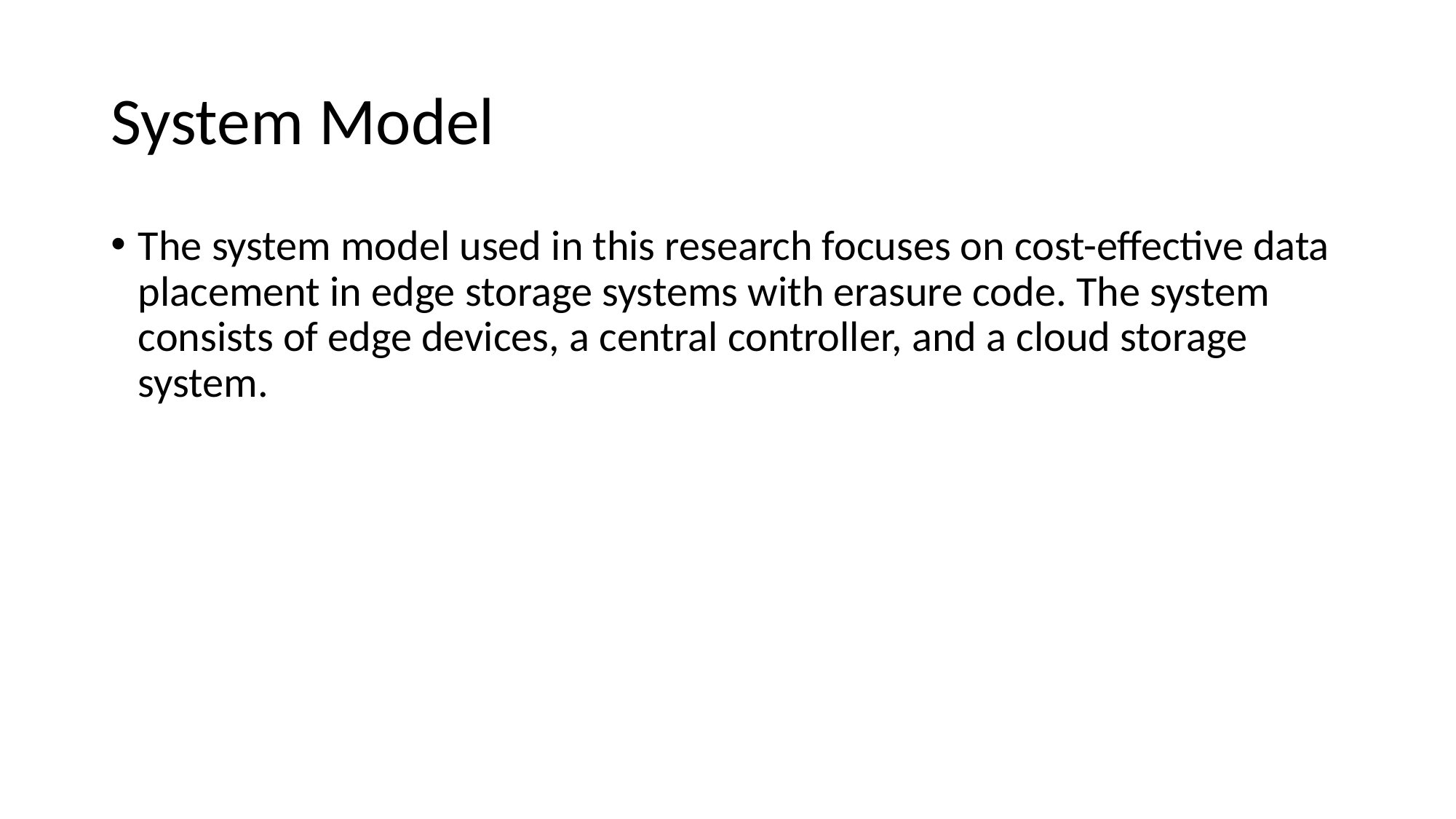

# System Model
The system model used in this research focuses on cost-effective data placement in edge storage systems with erasure code. The system consists of edge devices, a central controller, and a cloud storage system.